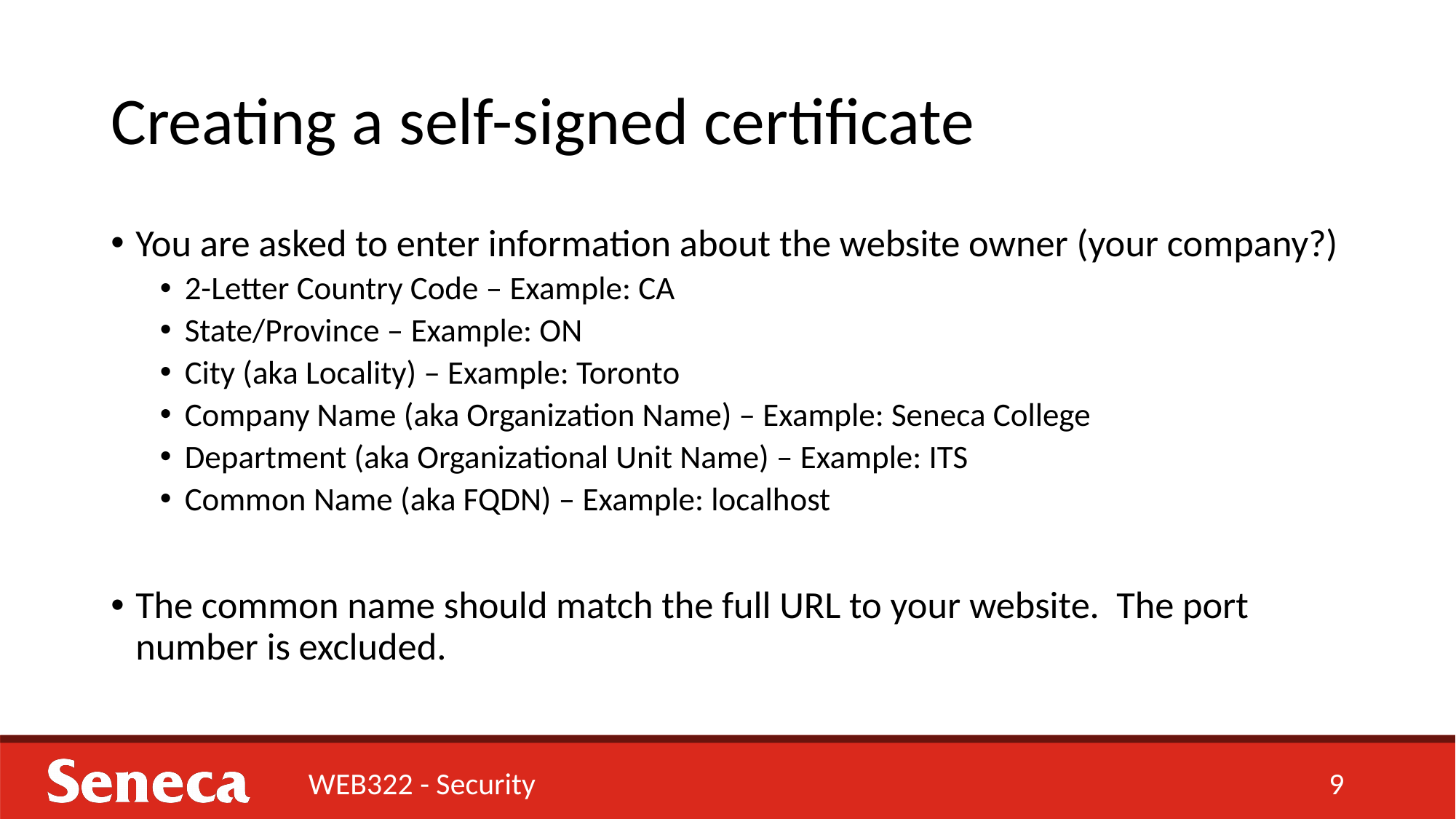

# Creating a self-signed certificate
You are asked to enter information about the website owner (your company?)
2-Letter Country Code – Example: CA
State/Province – Example: ON
City (aka Locality) – Example: Toronto
Company Name (aka Organization Name) – Example: Seneca College
Department (aka Organizational Unit Name) – Example: ITS
Common Name (aka FQDN) – Example: localhost

The common name should match the full URL to your website.  The port number is excluded.

WEB322 - Security
9